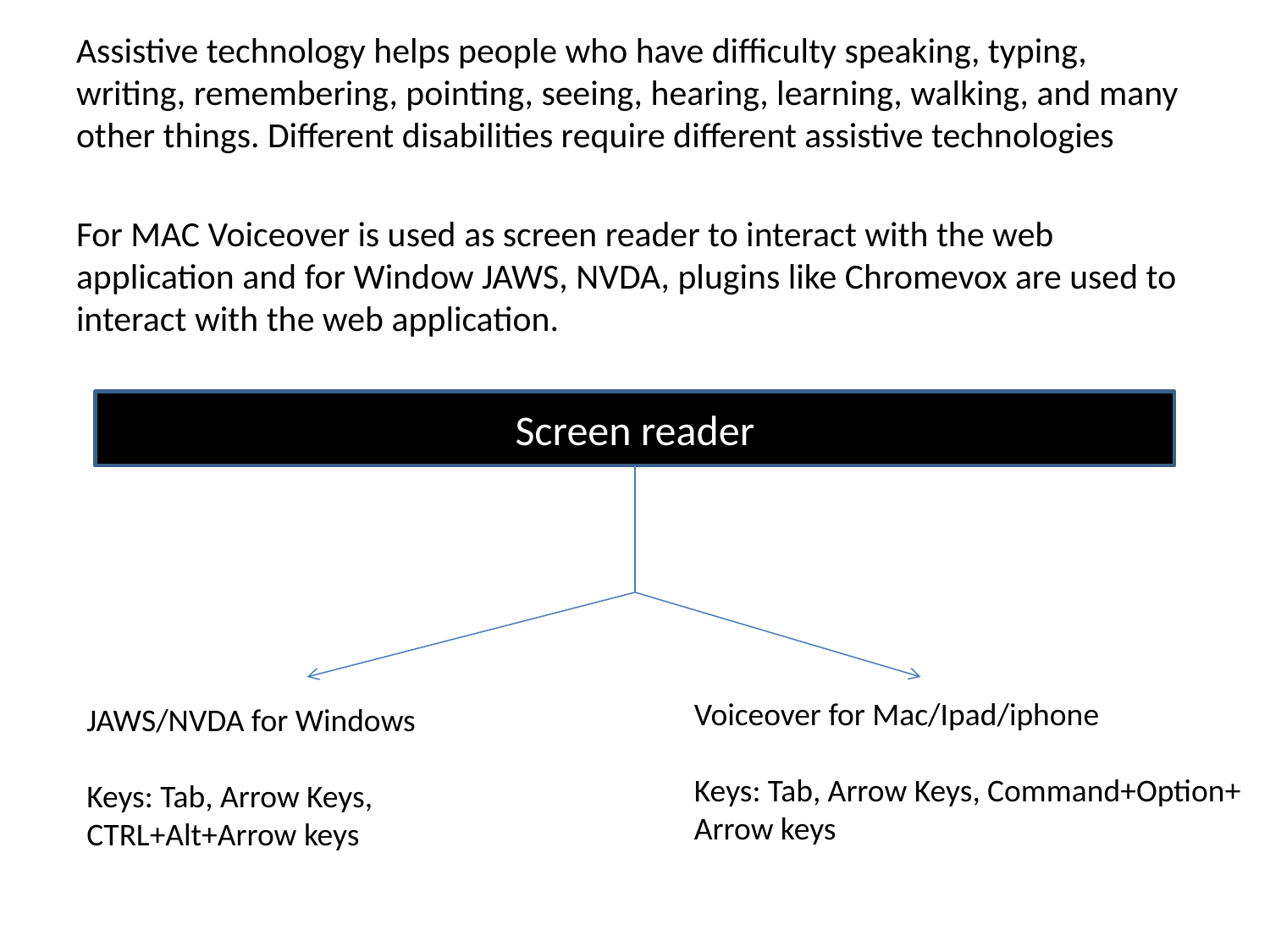

Assistive technology helps people who have difficulty speaking, typing, writing, remembering, pointing, seeing, hearing, learning, walking, and many other things. Different disabilities require different assistive technologies

For MAC Voiceover is used as screen reader to interact with the web application and for Window JAWS, NVDA, plugins like Chromevox are used to interact with the web application.

Screen reader
Voiceover for Mac/Ipad/iphone

Keys: Tab, Arrow Keys, Command+Option+ Arrow keys

JAWS/NVDA for Windows

Keys: Tab, Arrow Keys, CTRL+Alt+Arrow keys